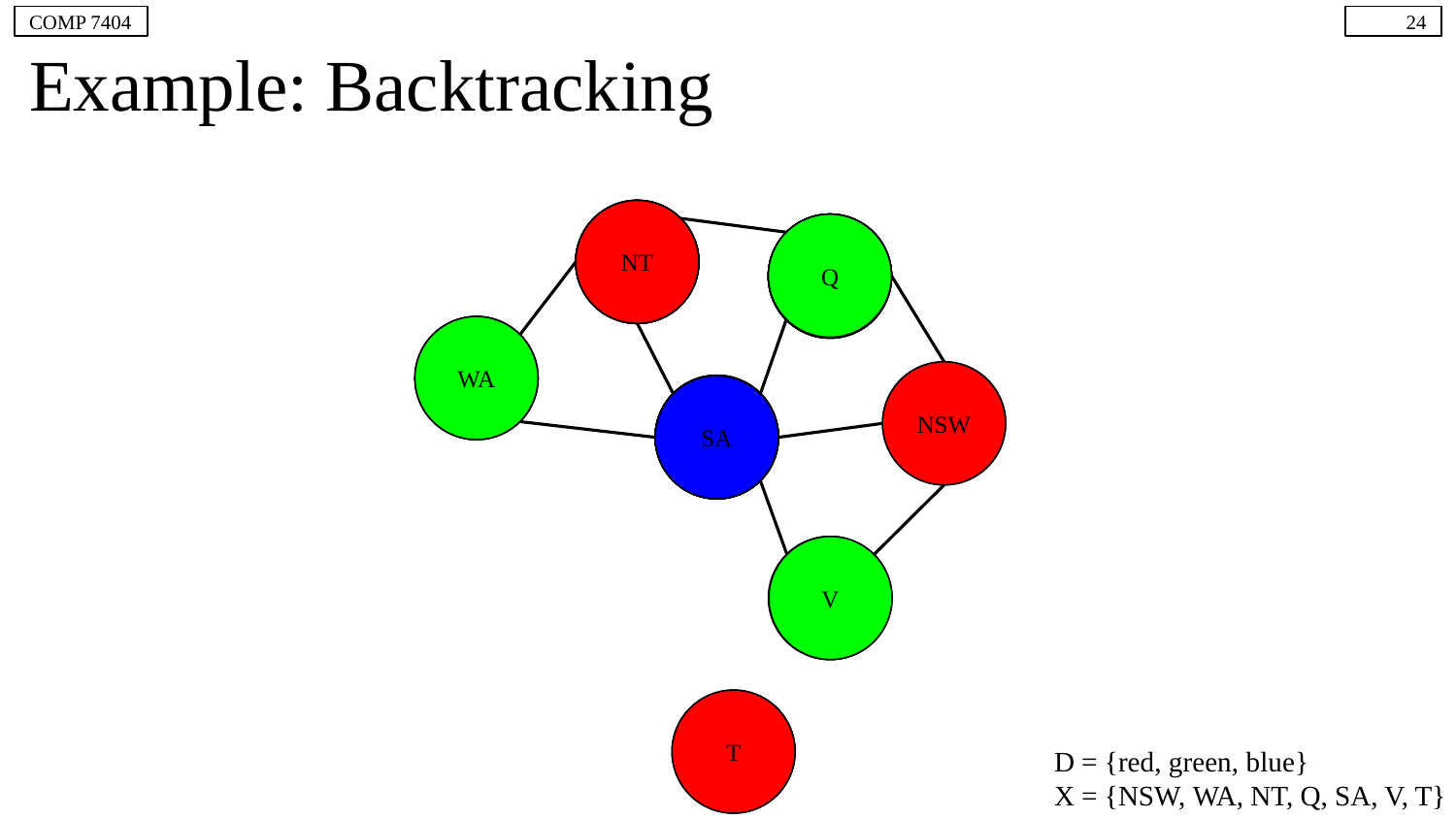

COMP 7404
24
# Example: Backtracking
NT
NT
NT
NT
NT
NT
Q
Q
Q
Q
Q
Q
Q
Q
Q
Q
Q
WA
WA
WA
NSW
NSW
SA
SA
SA
SA
SA
SA
SA
SA
SA
SA
SA
SA
V
V
V
T
T
D = {red, green, blue}
X = {NSW, WA, NT, Q, SA, V, T}